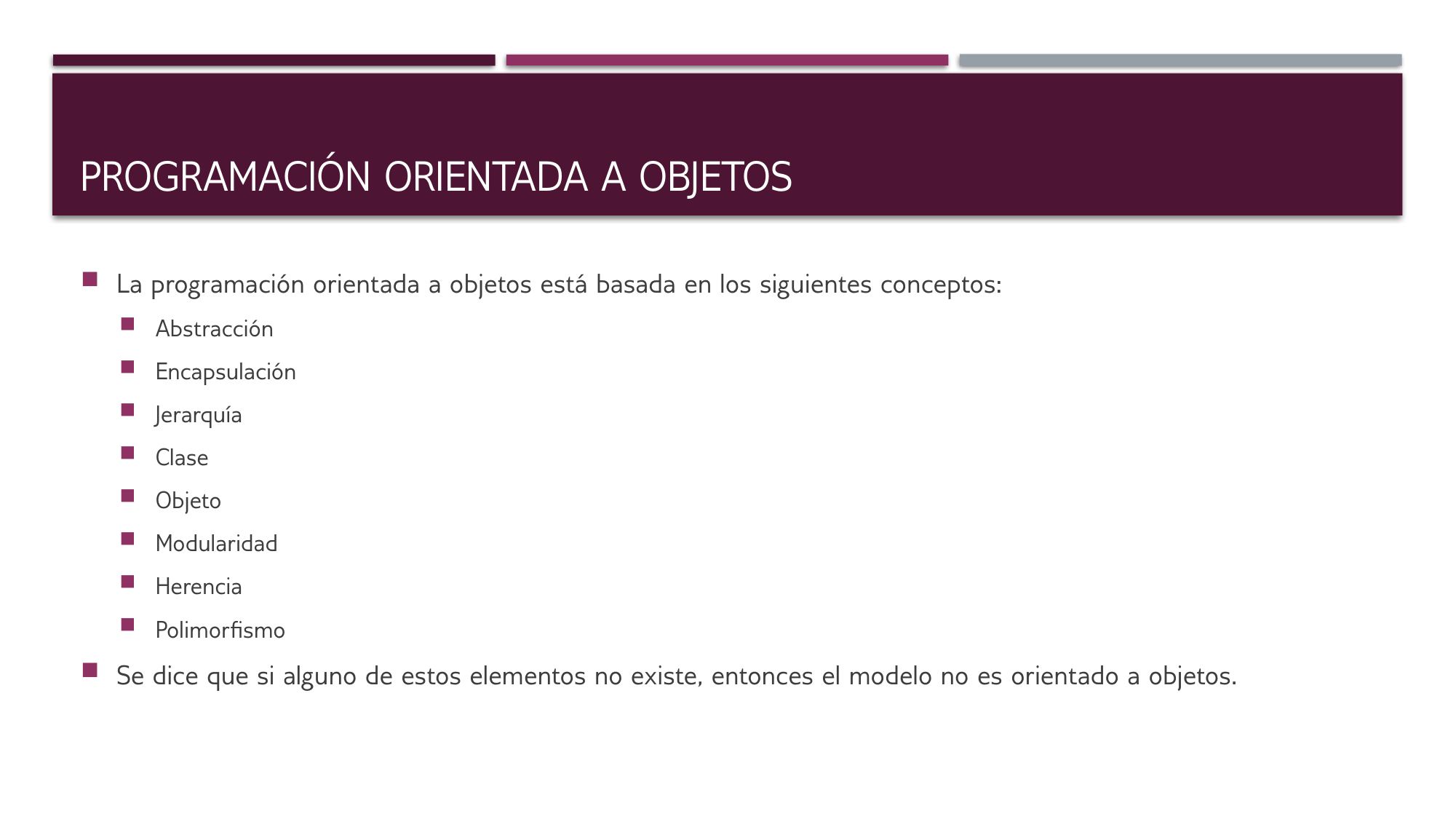

# Programación orientada a objetos
La programación orientada a objetos está basada en los siguientes conceptos:
Abstracción
Encapsulación
Jerarquía
Clase
Objeto
Modularidad
Herencia
Polimorfismo
Se dice que si alguno de estos elementos no existe, entonces el modelo no es orientado a objetos.